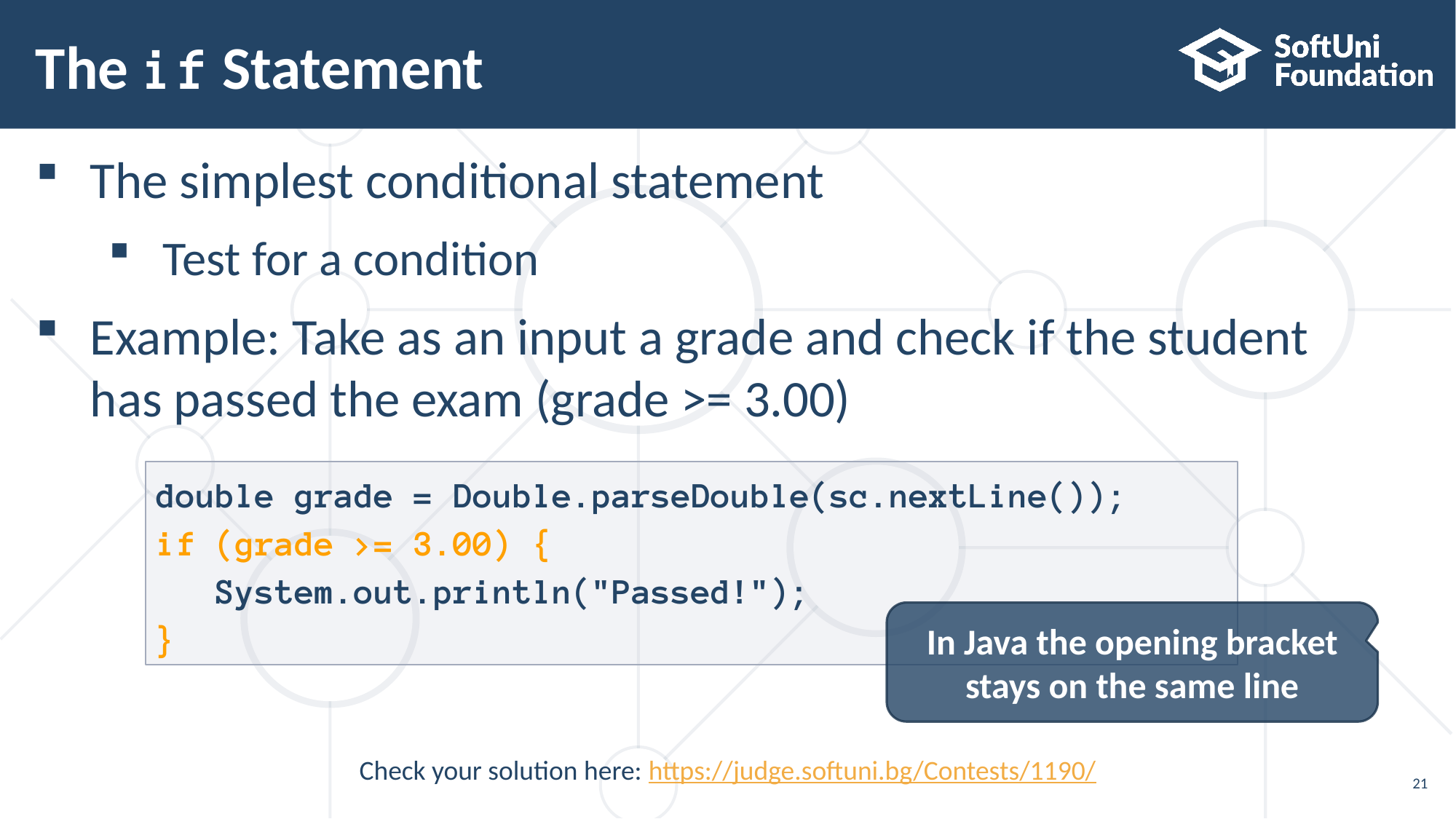

# The if Statement
The simplest conditional statement
Test for a condition
Example: Take as an input a grade and check if the student
has passed the exam (grade >= 3.00)
double grade = Double.parseDouble(sc.nextLine());
if (grade >= 3.00) {
   System.out.println("Passed!");
}
In Java the opening bracket stays on the same line
Check your solution here: https://judge.softuni.bg/Contests/1190/
21